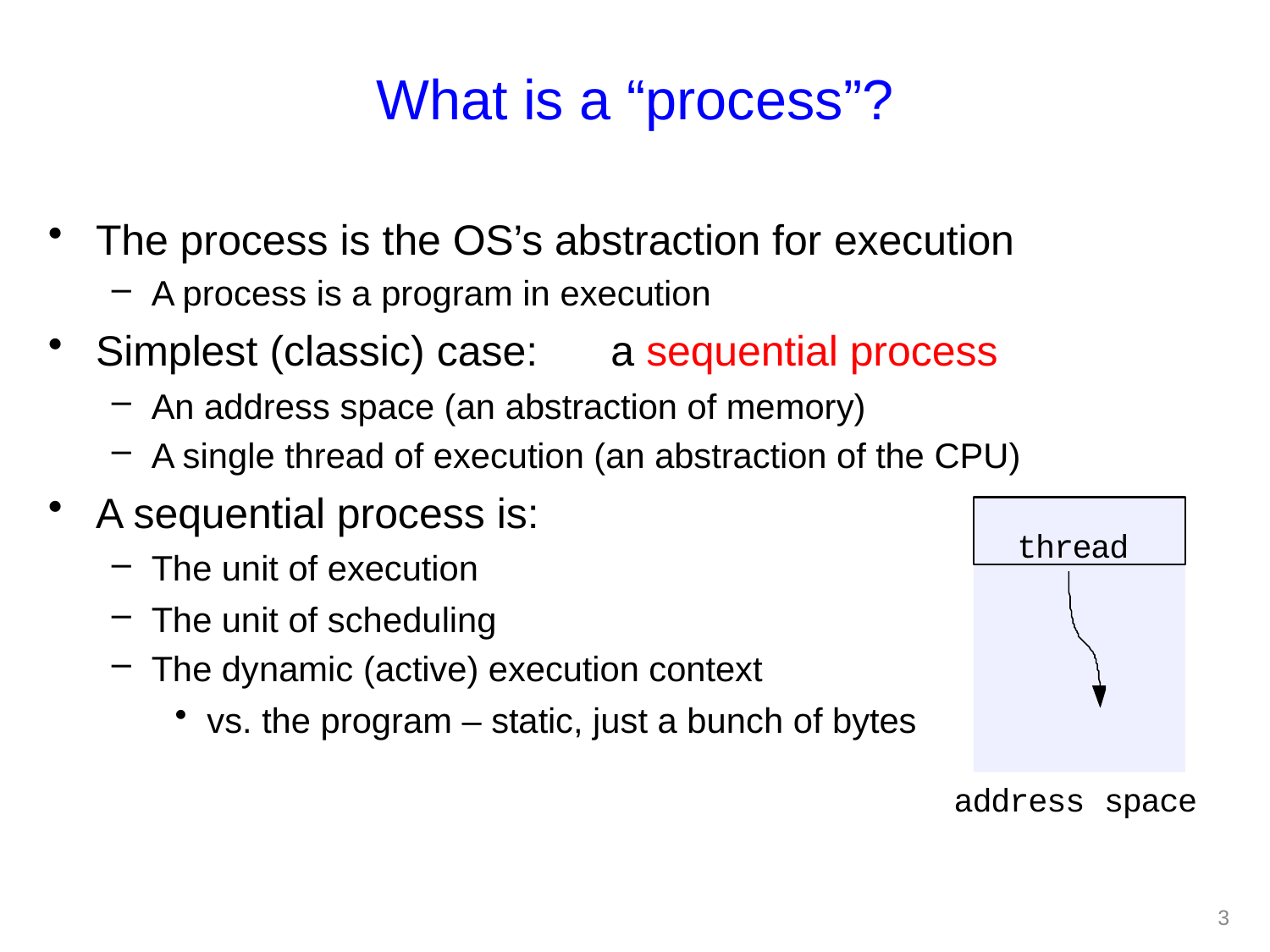

# What is a “process”?
The process is the OS’s abstraction for execution
A process is a program in execution
Simplest (classic) case:	a sequential process
An address space (an abstraction of memory)
A single thread of execution (an abstraction of the CPU)
A sequential process is:
The unit of execution
The unit of scheduling
The dynamic (active) execution context
vs. the program – static, just a bunch of bytes

thread
address space
3